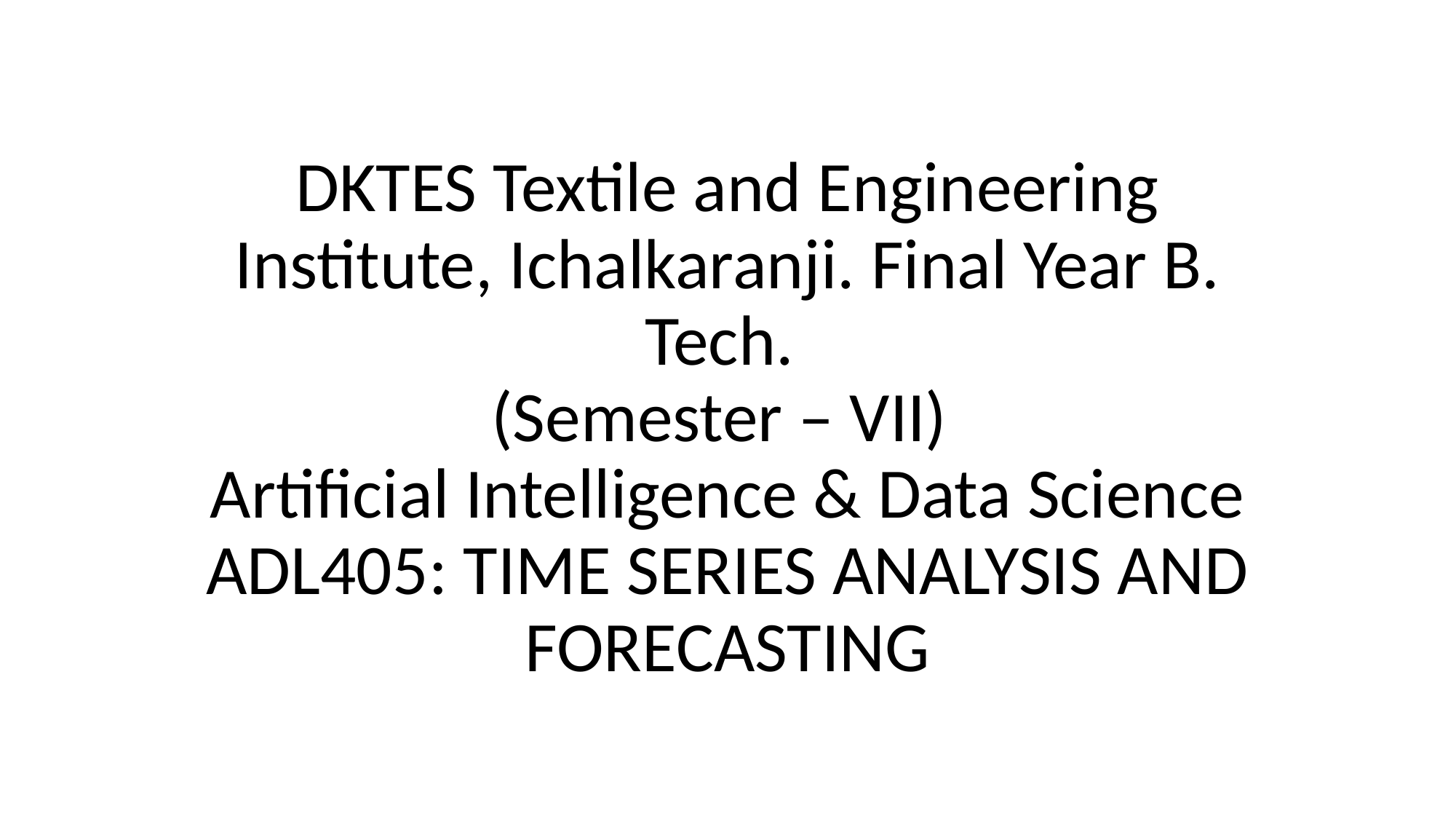

# DKTES Textile and Engineering Institute, Ichalkaranji. Final Year B. Tech. (Semester – VII) Artificial Intelligence & Data Science ADL405: TIME SERIES ANALYSIS AND FORECASTING